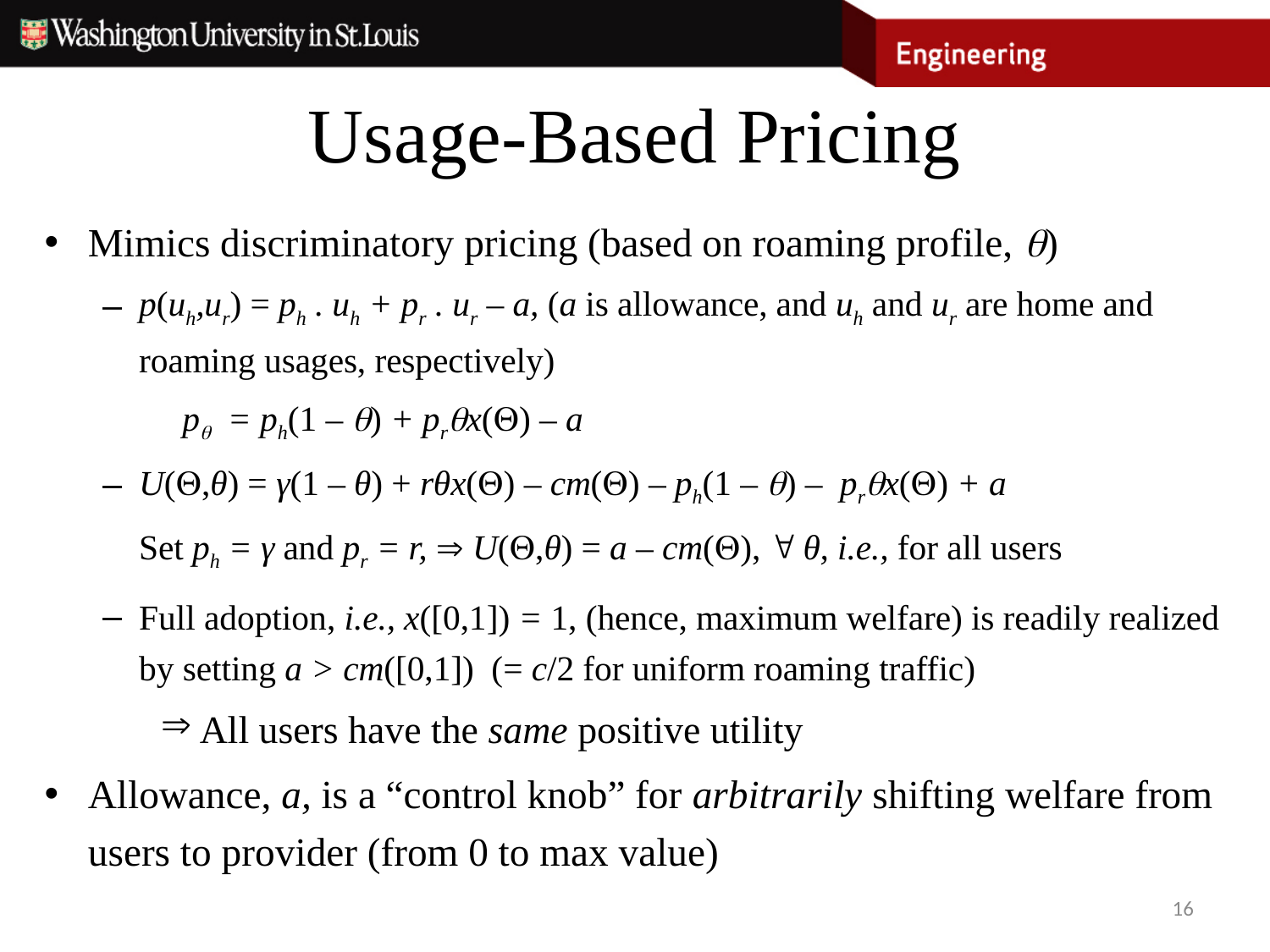

# Usage-Based Pricing
Mimics discriminatory pricing (based on roaming profile, θ)
p(uh,ur) = ph . uh + pr . ur – a, (a is allowance, and uh and ur are home and roaming usages, respectively)
		     pθ  = ph(1 – θ) + prθx(Θ) – a
U(Θ,θ) = γ(1 – θ) + rθx(Θ) – cm(Θ) – ph(1 – θ) –  prθx(Θ) + a
	Set ph = γ and pr = r, ⇒ U(Θ,θ) = a – cm(Θ), ∀ θ, i.e., for all users
Full adoption, i.e., x([0,1]) = 1, (hence, maximum welfare) is readily realized by setting a > cm([0,1])  (= c/2 for uniform roaming traffic)
 All users have the same positive utility
Allowance, a, is a “control knob” for arbitrarily shifting welfare from users to provider (from 0 to max value)

16